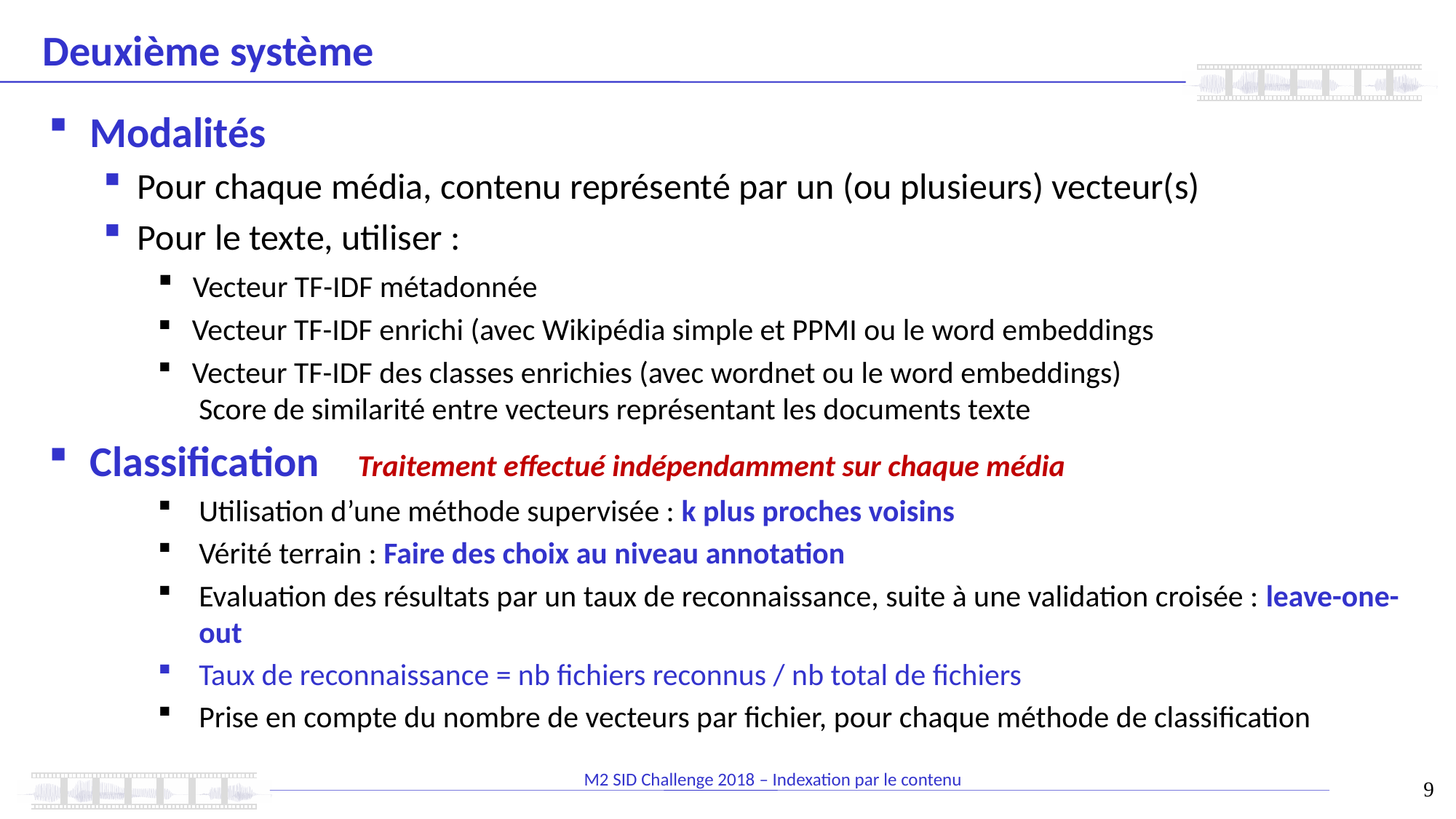

# Deuxième système
Modalités
Pour chaque média, contenu représenté par un (ou plusieurs) vecteur(s)
Pour le texte, utiliser :
 Vecteur TF-IDF métadonnée
 Vecteur TF-IDF enrichi (avec Wikipédia simple et PPMI ou le word embeddings
 Vecteur TF-IDF des classes enrichies (avec wordnet ou le word embeddings)
  Score de similarité entre vecteurs représentant les documents texte
Classification    Traitement effectué indépendamment sur chaque média
Utilisation d’une méthode supervisée : k plus proches voisins
Vérité terrain : Faire des choix au niveau annotation
Evaluation des résultats par un taux de reconnaissance, suite à une validation croisée : leave-one-out
Taux de reconnaissance = nb fichiers reconnus / nb total de fichiers
Prise en compte du nombre de vecteurs par fichier, pour chaque méthode de classification

9
M2 SID Challenge 2018 – Indexation par le contenu